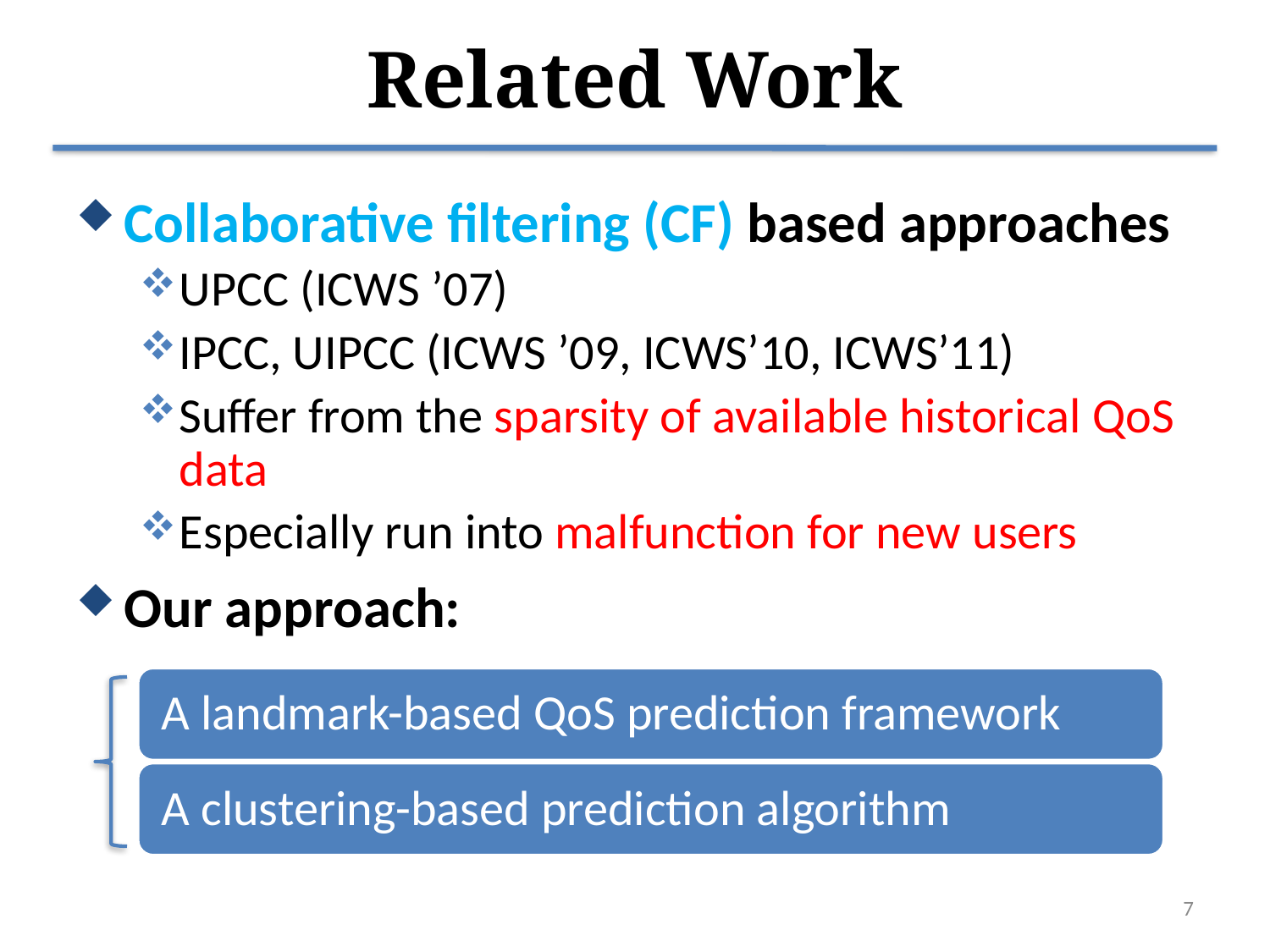

# Related Work
Collaborative filtering (CF) based approaches
UPCC (ICWS ’07)
IPCC, UIPCC (ICWS ’09, ICWS’10, ICWS’11)
Suffer from the sparsity of available historical QoS data
Especially run into malfunction for new users
Our approach:
A landmark-based QoS prediction framework
A clustering-based prediction algorithm

7